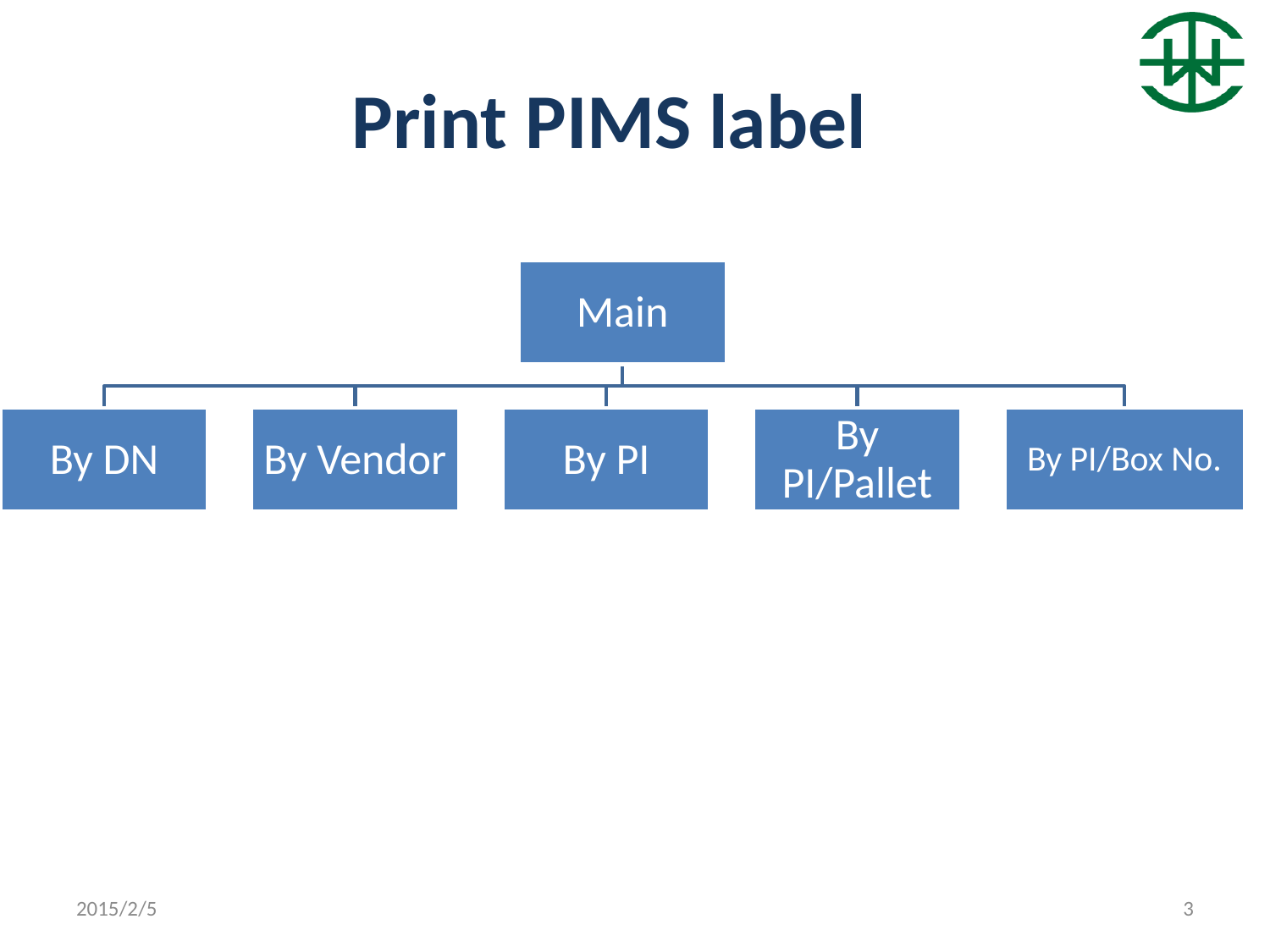

# Print PIMS label
Main
By DN
By Vendor
By PI
By PI/Pallet
By PI/Box No.
2015/2/5
3